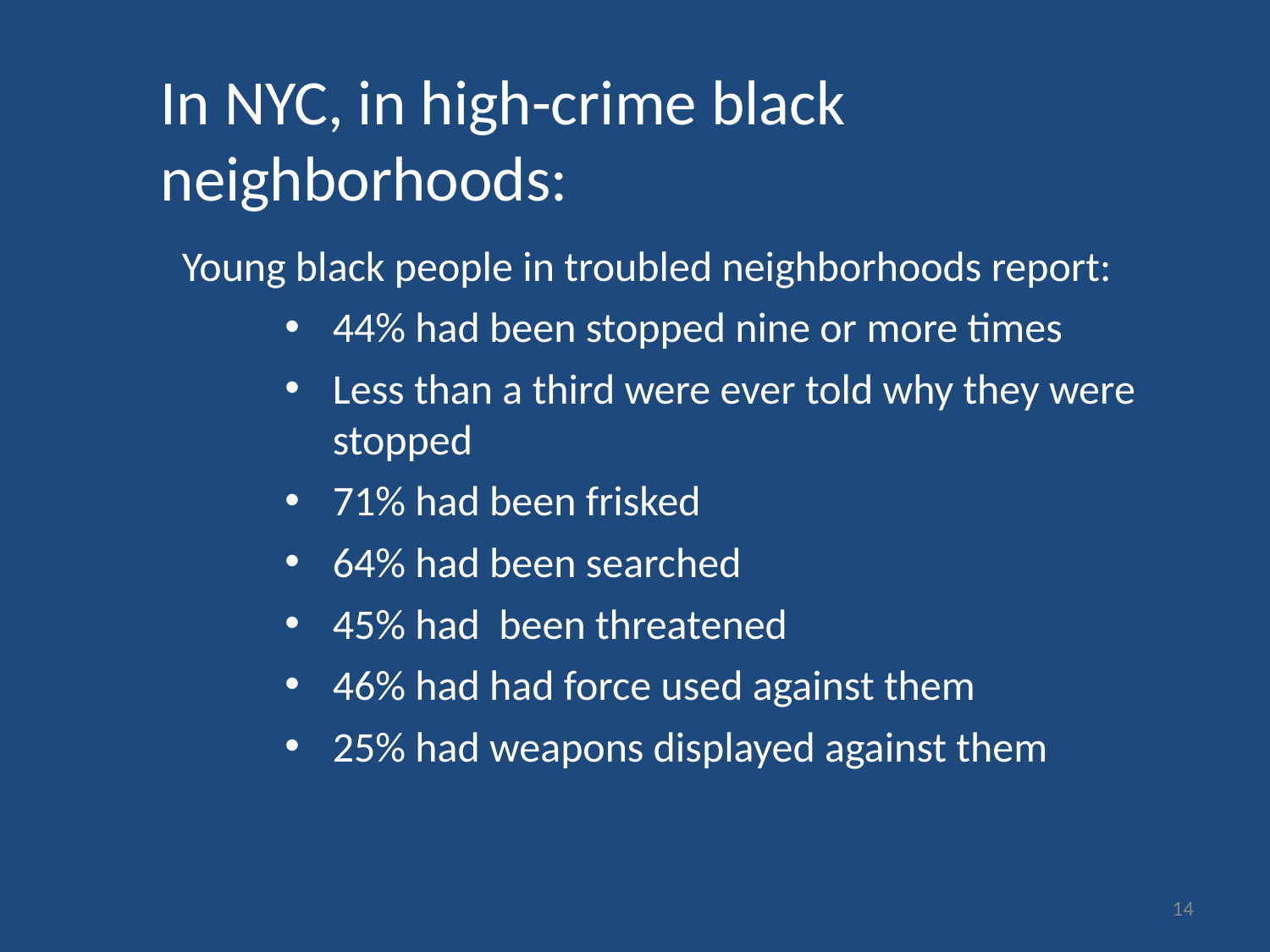

In NYC, in high-crime black neighborhoods:
Young black people in troubled neighborhoods report:
44% had been stopped nine or more times
Less than a third were ever told why they were stopped
71% had been frisked
64% had been searched
45% had  been threatened
46% had had force used against them
25% had weapons displayed against them

14